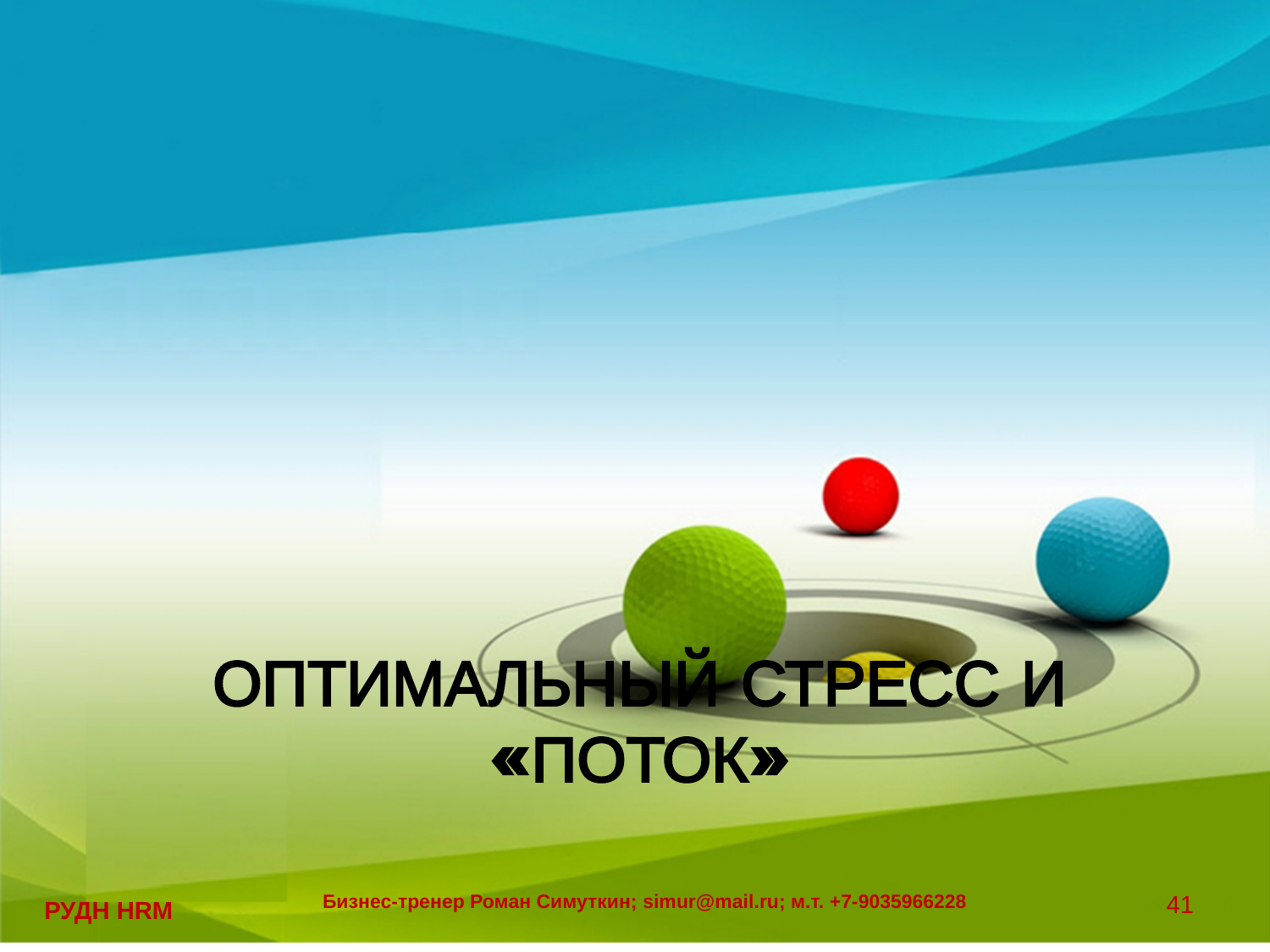

# ОПТИМАЛЬНЫЙ СТРЕСС И «ПОТОК»
Бизнес-тренер Роман Симуткин; simur@mail.ru; м.т. +7-9035966228
41
РУДН HRM